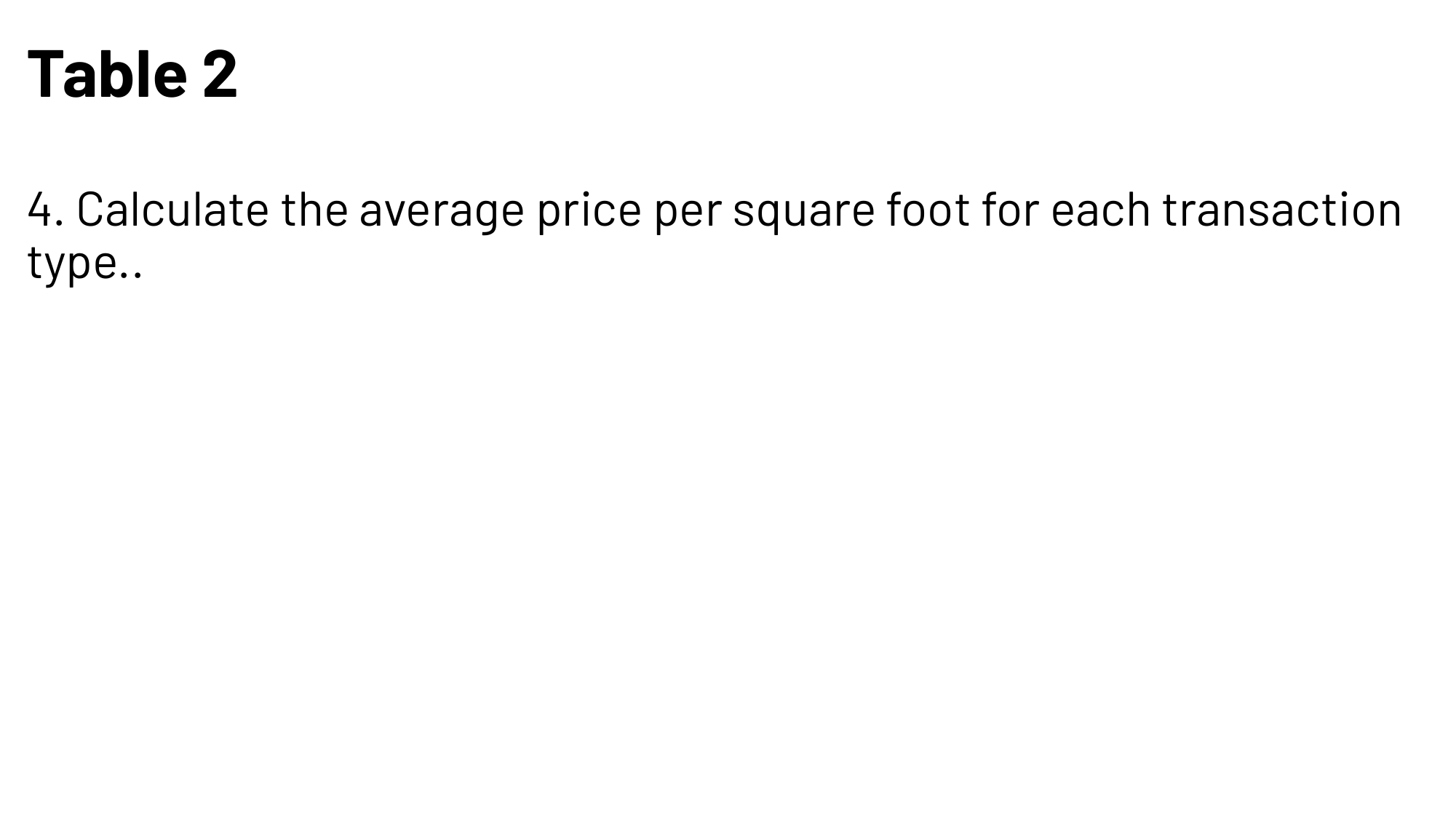

# Table 2 4. Calculate the average price per square foot for each transaction type..